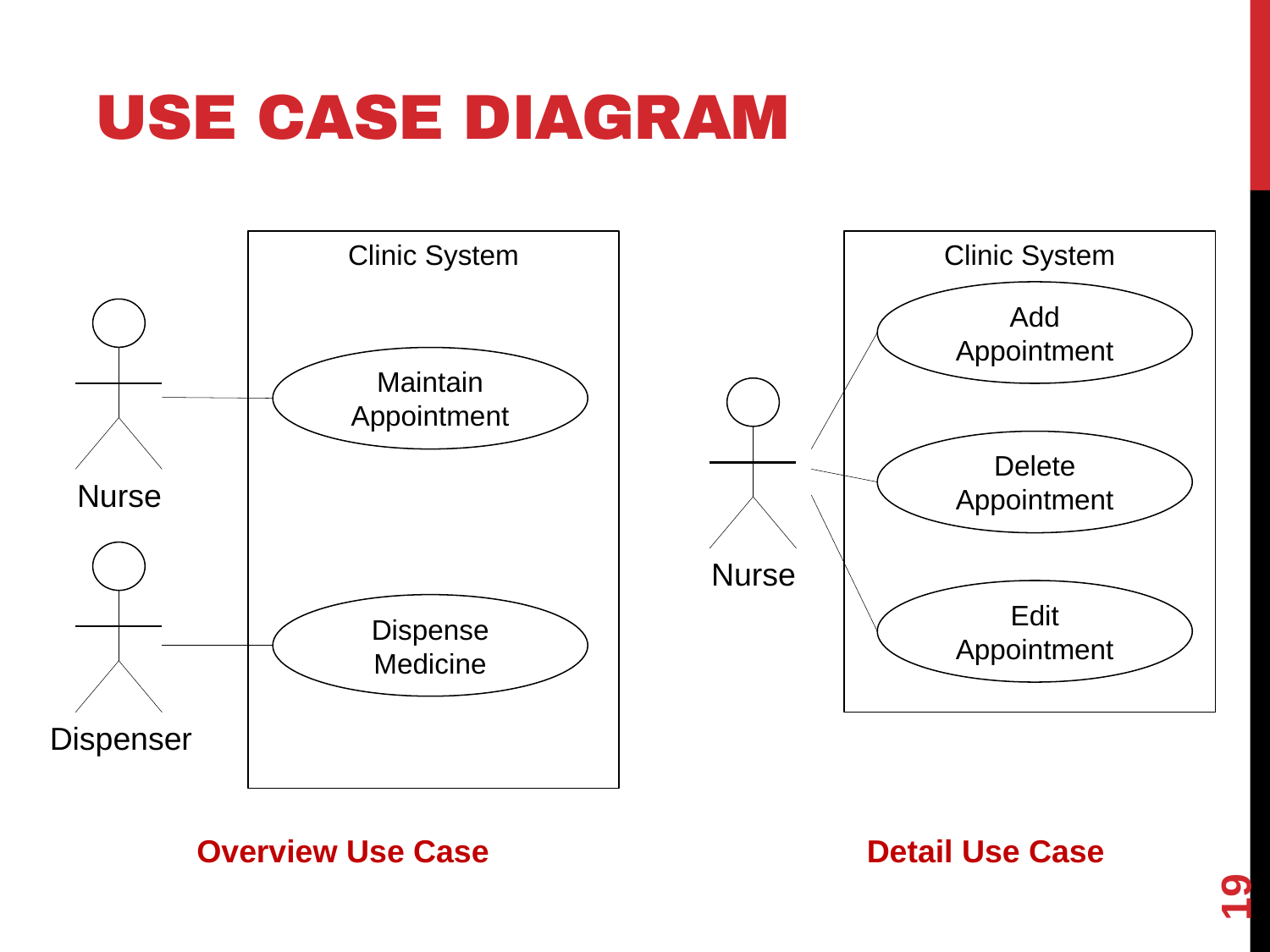

# Use Case Diagram
Clinic System
Clinic System
Add Appointment

Maintain Appointment

Delete Appointment
Nurse

Nurse
Edit Appointment
Dispense Medicine
Dispenser
19
Overview Use Case
Detail Use Case